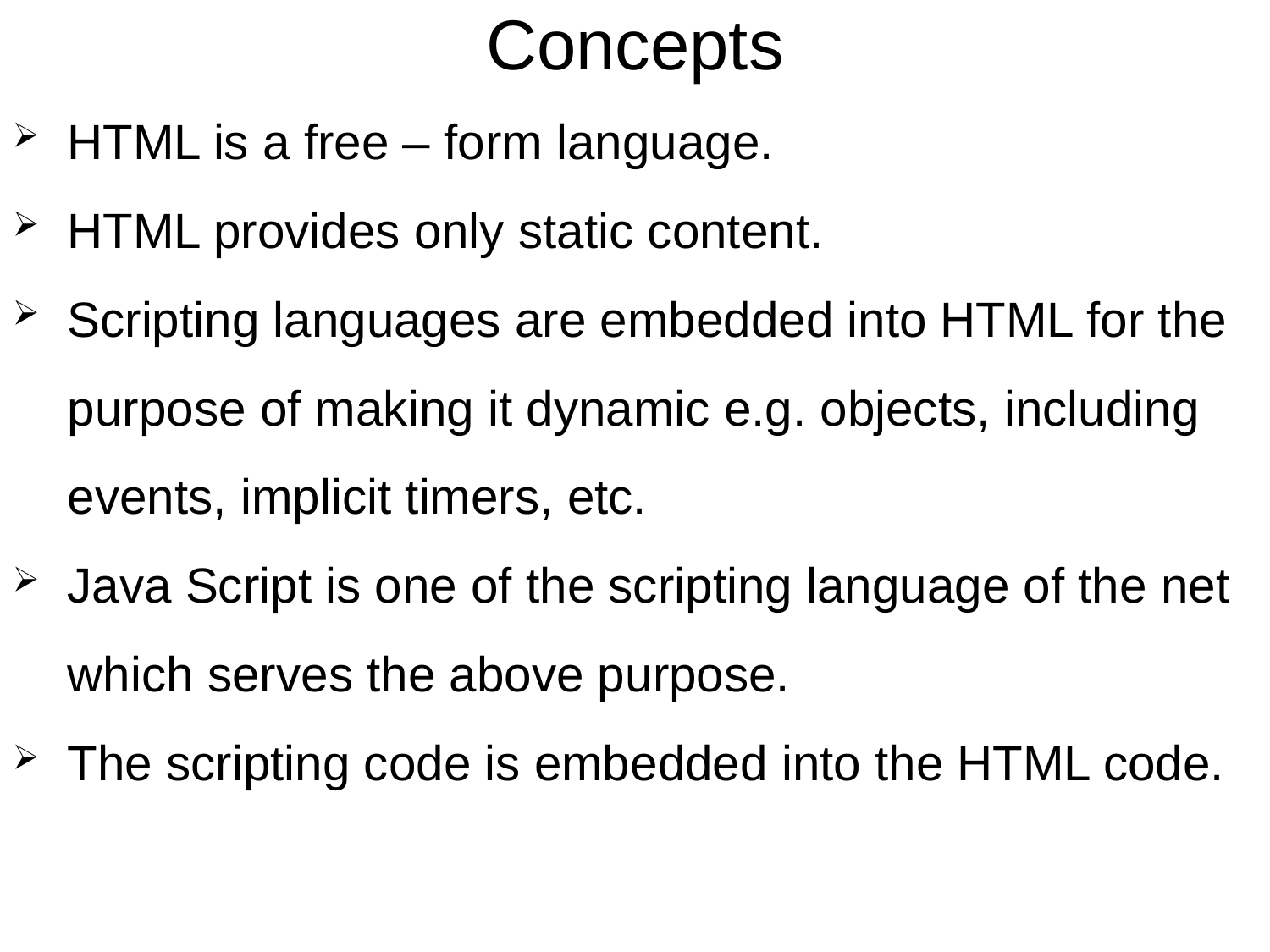

Concepts
  HTML is a free – form language.
  HTML provides only static content.
  Scripting languages are embedded into HTML for the
    purpose of making it dynamic e.g. objects, including
    events, implicit timers, etc.
  Java Script is one of the scripting language of the net
    which serves the above purpose.
  The scripting code is embedded into the HTML code.